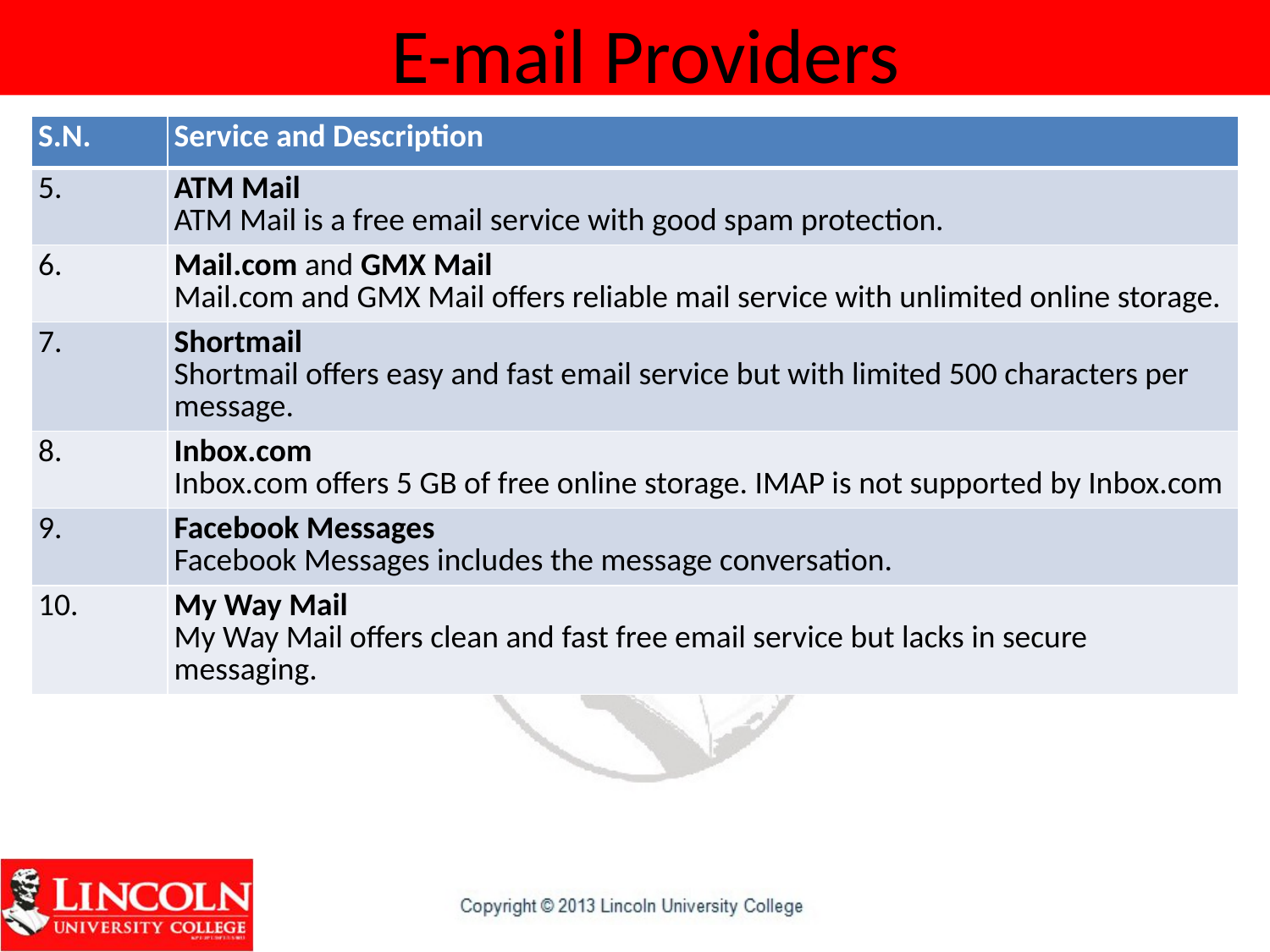

# E-mail Providers
| S.N. | Service and Description |
| --- | --- |
| 5. | ATM Mail ATM Mail is a free email service with good spam protection. |
| 6. | Mail.com and GMX Mail Mail.com and GMX Mail offers reliable mail service with unlimited online storage. |
| 7. | Shortmail Shortmail offers easy and fast email service but with limited 500 characters per message. |
| 8. | Inbox.com Inbox.com offers 5 GB of free online storage. IMAP is not supported by Inbox.com |
| 9. | Facebook Messages Facebook Messages includes the message conversation. |
| 10. | My Way Mail My Way Mail offers clean and fast free email service but lacks in secure messaging. |